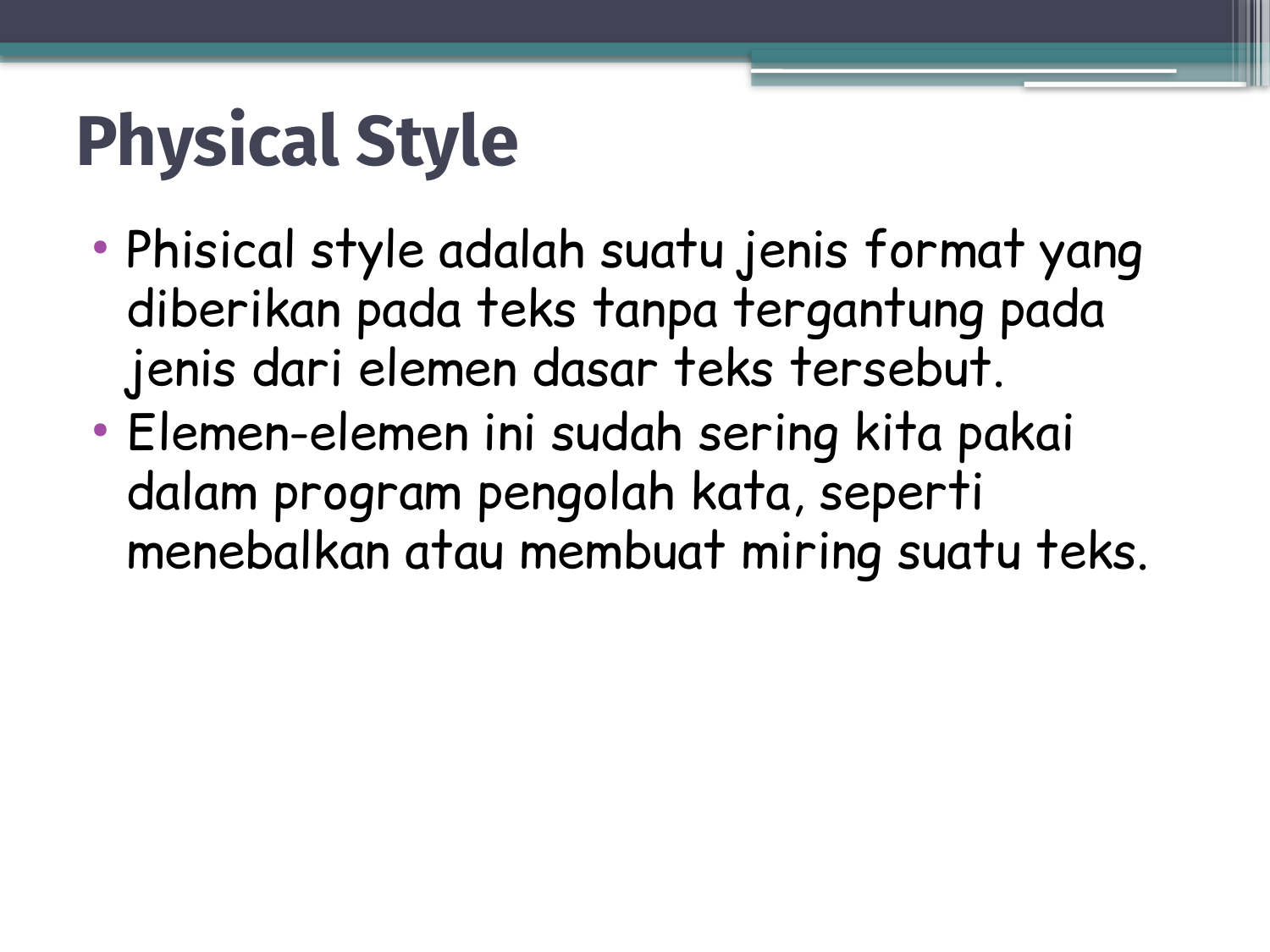

# Physical Style
Phisical style adalah suatu jenis format yang diberikan pada teks tanpa tergantung pada jenis dari elemen dasar teks tersebut.
Elemen-elemen ini sudah sering kita pakai dalam program pengolah kata, seperti menebalkan atau membuat miring suatu teks.